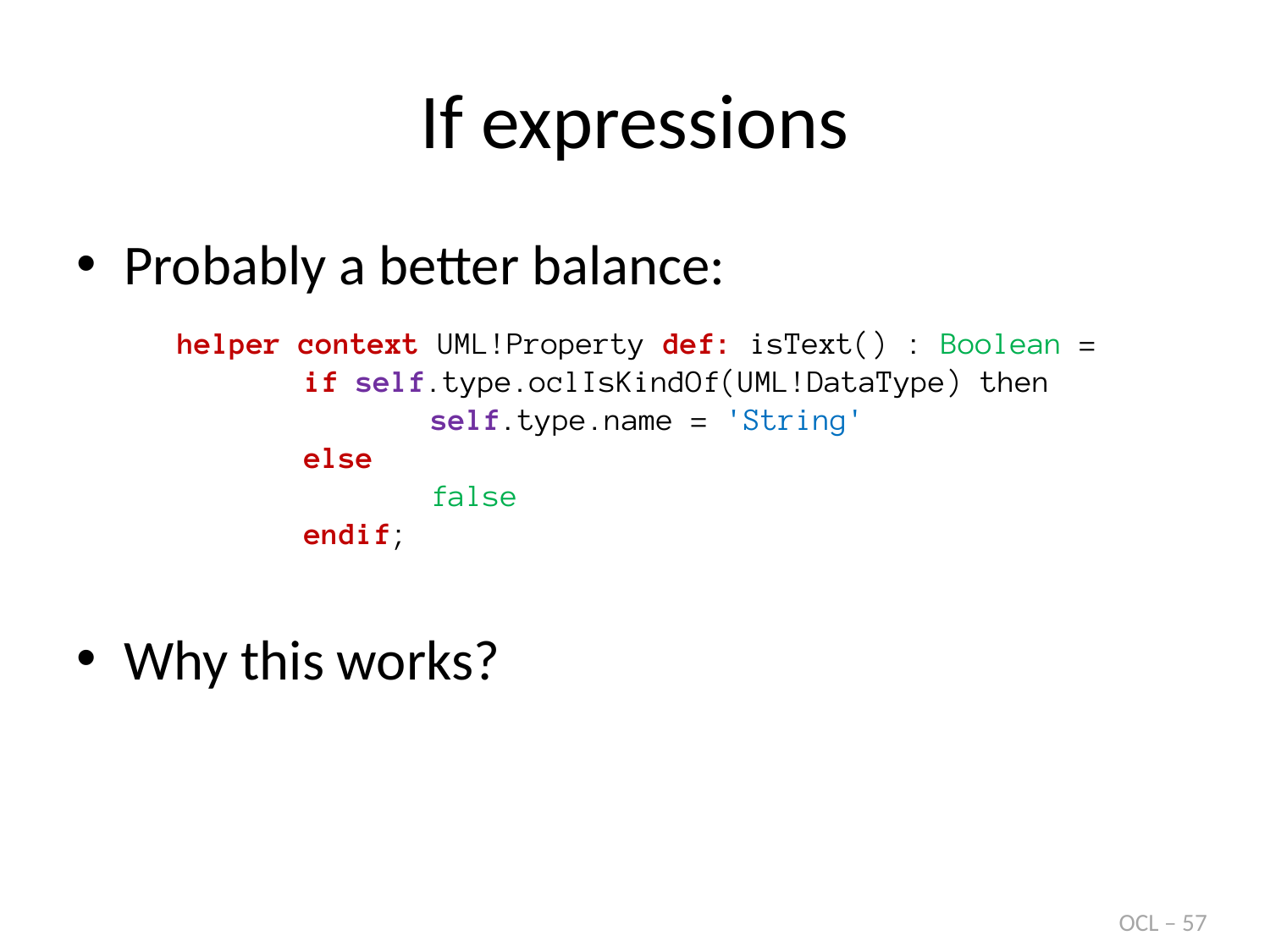

# If expressions
Probably a better balance:

Why this works?
helper context UML!Property def: isText() : Boolean =
	if self.type.oclIsKindOf(UML!DataType) then
		self.type.name = 'String'
	else
		false
	endif;
OCL – 57